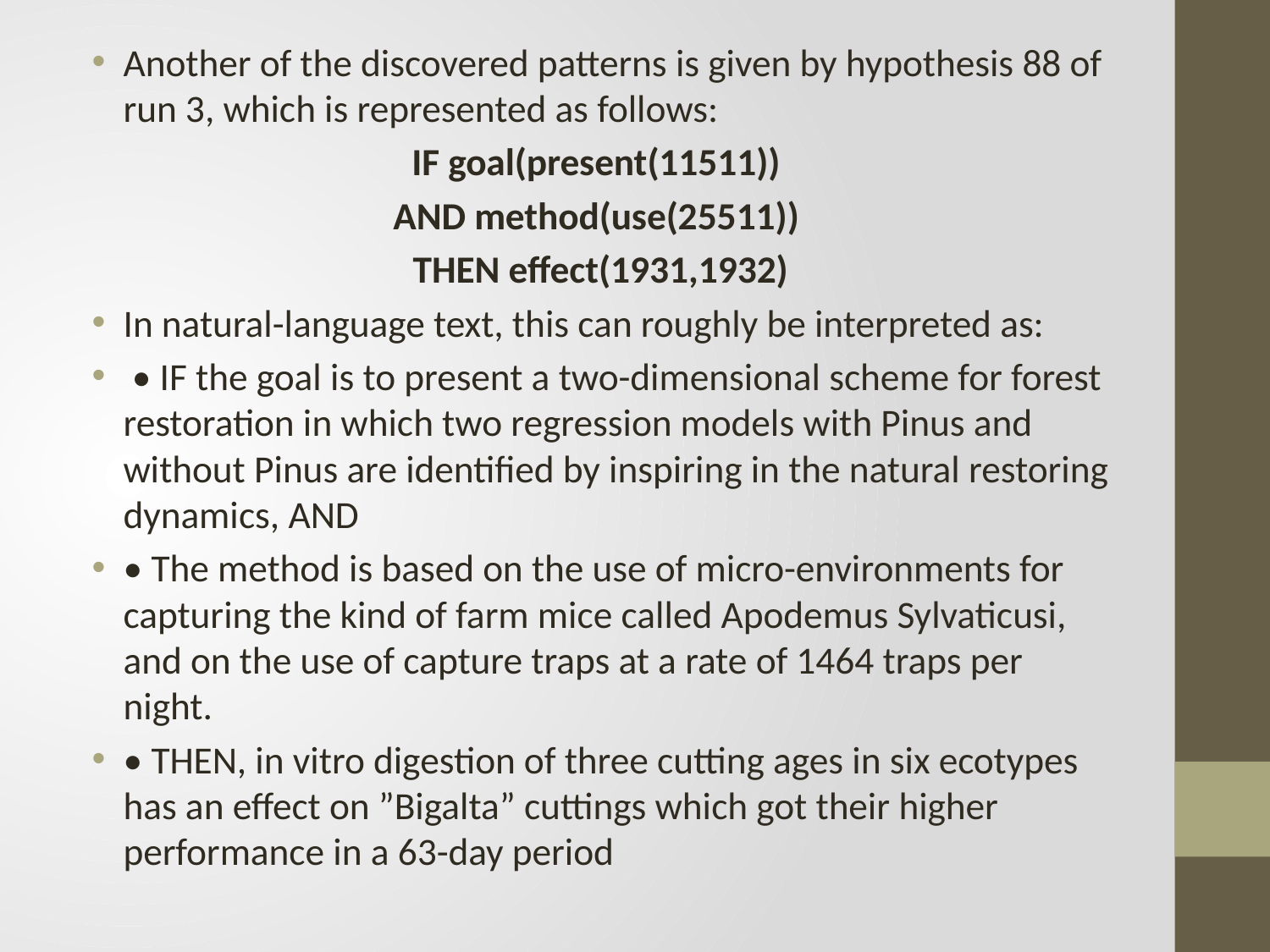

Another of the discovered patterns is given by hypothesis 88 of run 3, which is represented as follows:
IF goal(present(11511))
AND method(use(25511))
THEN effect(1931,1932)
In natural-language text, this can roughly be interpreted as:
 • IF the goal is to present a two-dimensional scheme for forest restoration in which two regression models with Pinus and without Pinus are identified by inspiring in the natural restoring dynamics, AND
• The method is based on the use of micro-environments for capturing the kind of farm mice called Apodemus Sylvaticusi, and on the use of capture traps at a rate of 1464 traps per night.
• THEN, in vitro digestion of three cutting ages in six ecotypes has an effect on ”Bigalta” cuttings which got their higher performance in a 63-day period